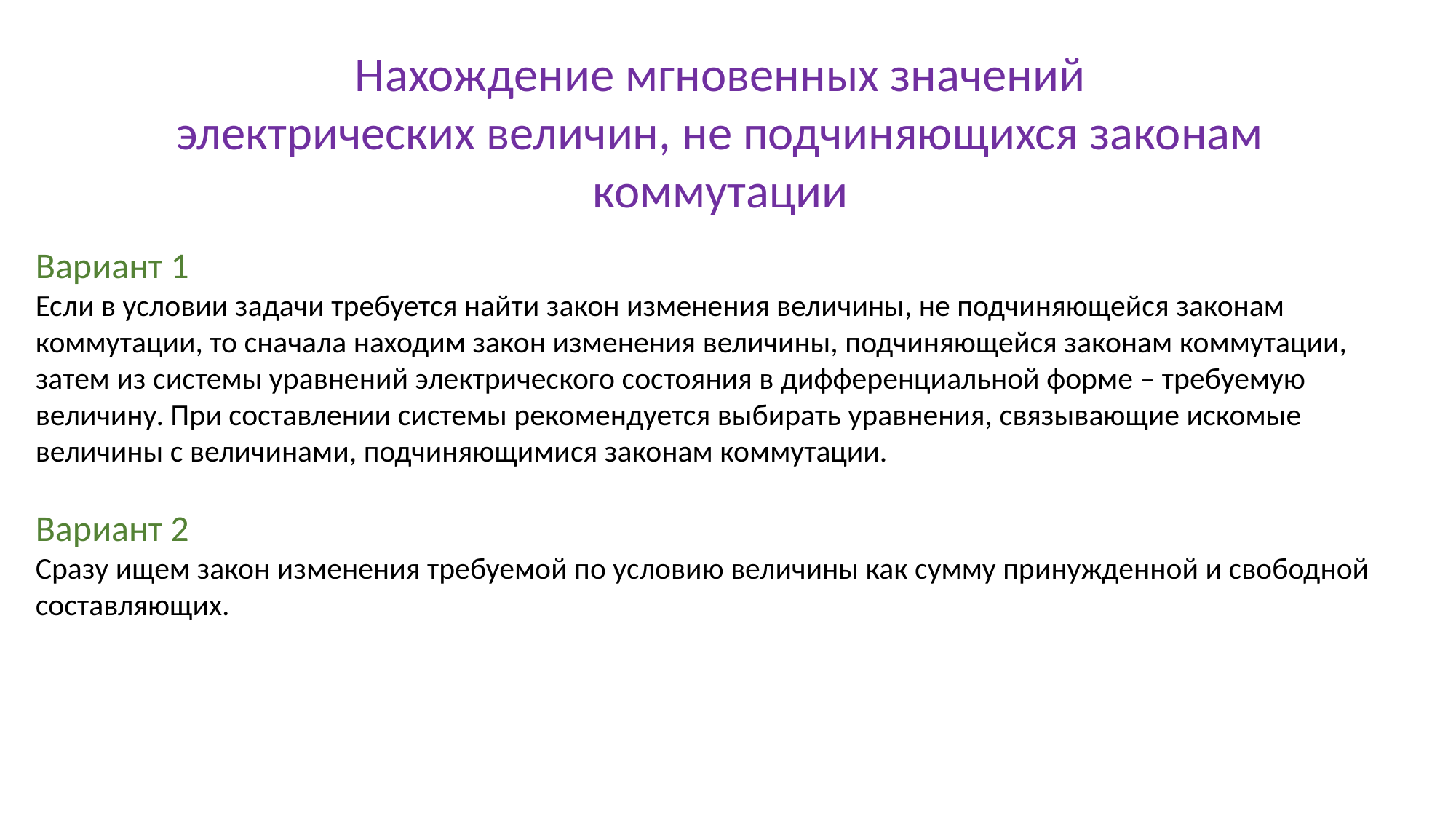

Нахождение мгновенных значений
электрических величин, не подчиняющихся законам коммутации
Вариант 1
Если в условии задачи требуется найти закон изменения величины, не подчиняющейся законам коммутации, то сначала находим закон изменения величины, подчиняющейся законам коммутации, затем из системы уравнений электрического состояния в дифференциальной форме – требуемую величину. При составлении системы рекомендуется выбирать уравнения, связывающие искомые величины с величинами, подчиняющимися законам коммутации.
Вариант 2
Сразу ищем закон изменения требуемой по условию величины как сумму принужденной и свободной составляющих.